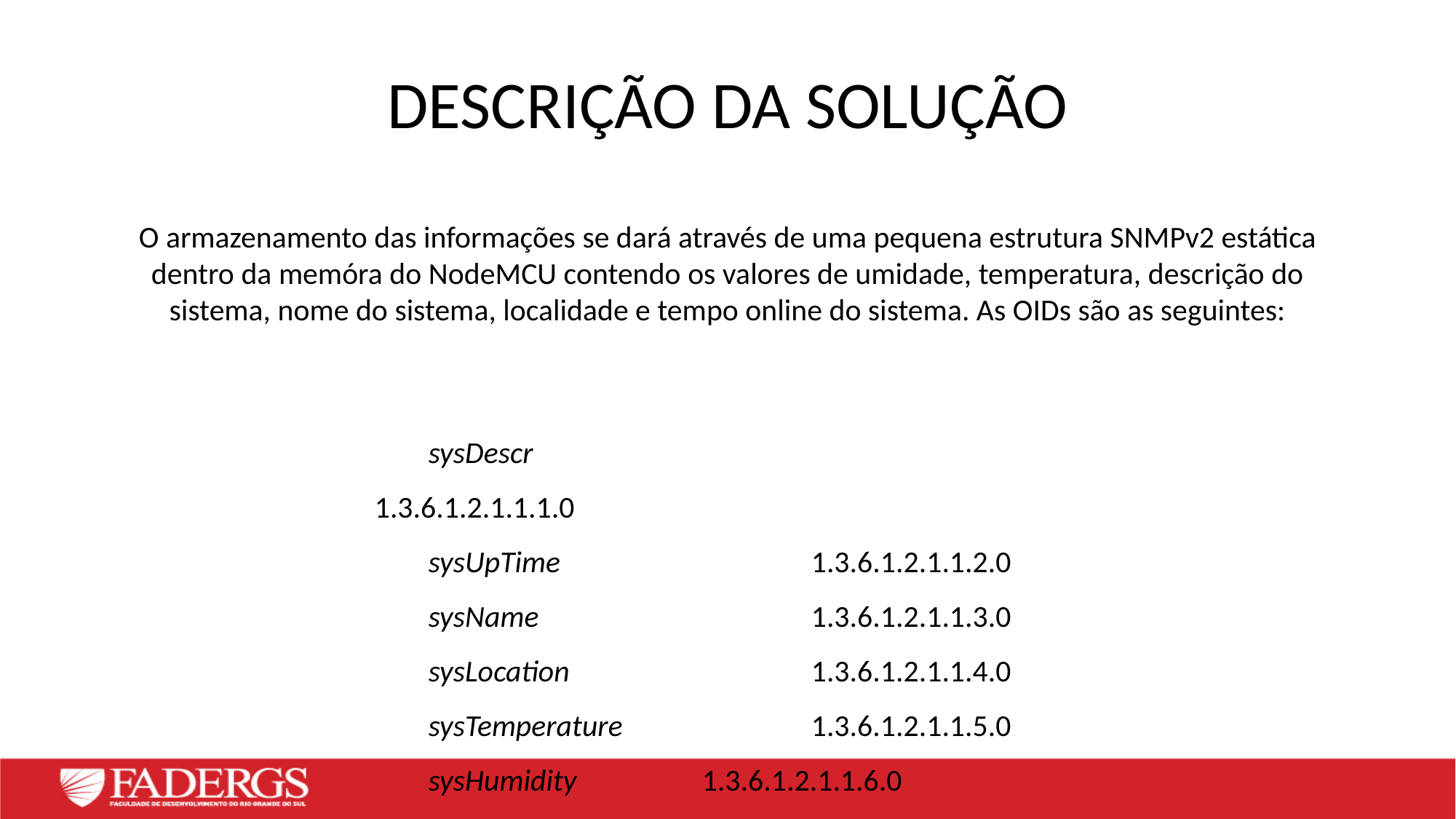

DESCRIÇÃO DA SOLUÇÃO
O armazenamento das informações se dará através de uma pequena estrutura SNMPv2 estática dentro da memóra do NodeMCU contendo os valores de umidade, temperatura, descrição do sistema, nome do sistema, localidade e tempo online do sistema. As OIDs são as seguintes:
sysDescr				1.3.6.1.2.1.1.1.0
sysUpTime			1.3.6.1.2.1.1.2.0
sysName			1.3.6.1.2.1.1.3.0
sysLocation			1.3.6.1.2.1.1.4.0
sysTemperature		1.3.6.1.2.1.1.5.0
sysHumidity           	1.3.6.1.2.1.1.6.0